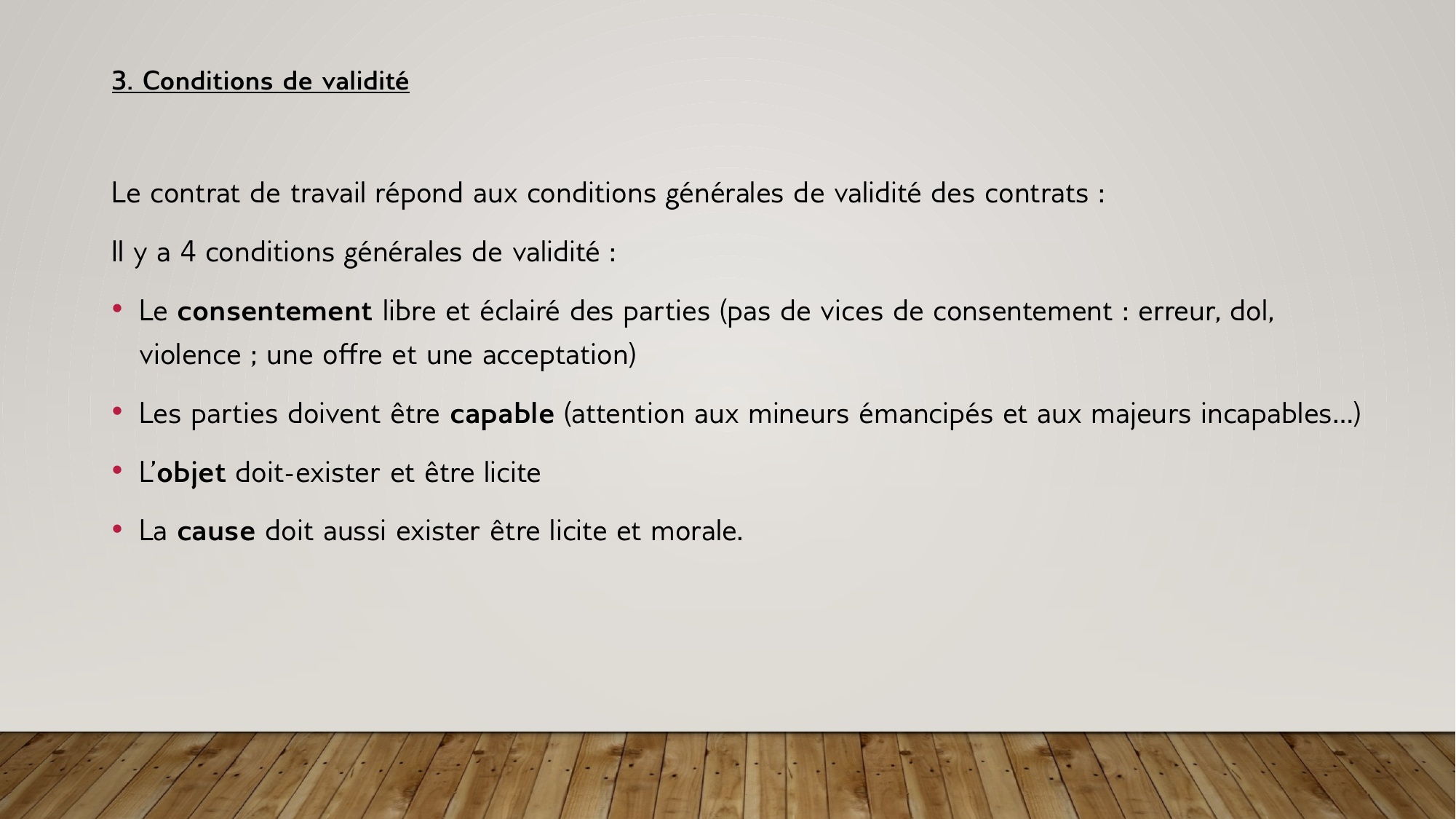

3. Conditions de validité

Le contrat de travail répond aux conditions générales de validité des contrats :
Il y a 4 conditions générales de validité :
Le consentement libre et éclairé des parties (pas de vices de consentement : erreur, dol, violence ; une offre et une acceptation)
Les parties doivent être capable (attention aux mineurs émancipés et aux majeurs incapables…)
L’objet doit-exister et être licite
La cause doit aussi exister être licite et morale.